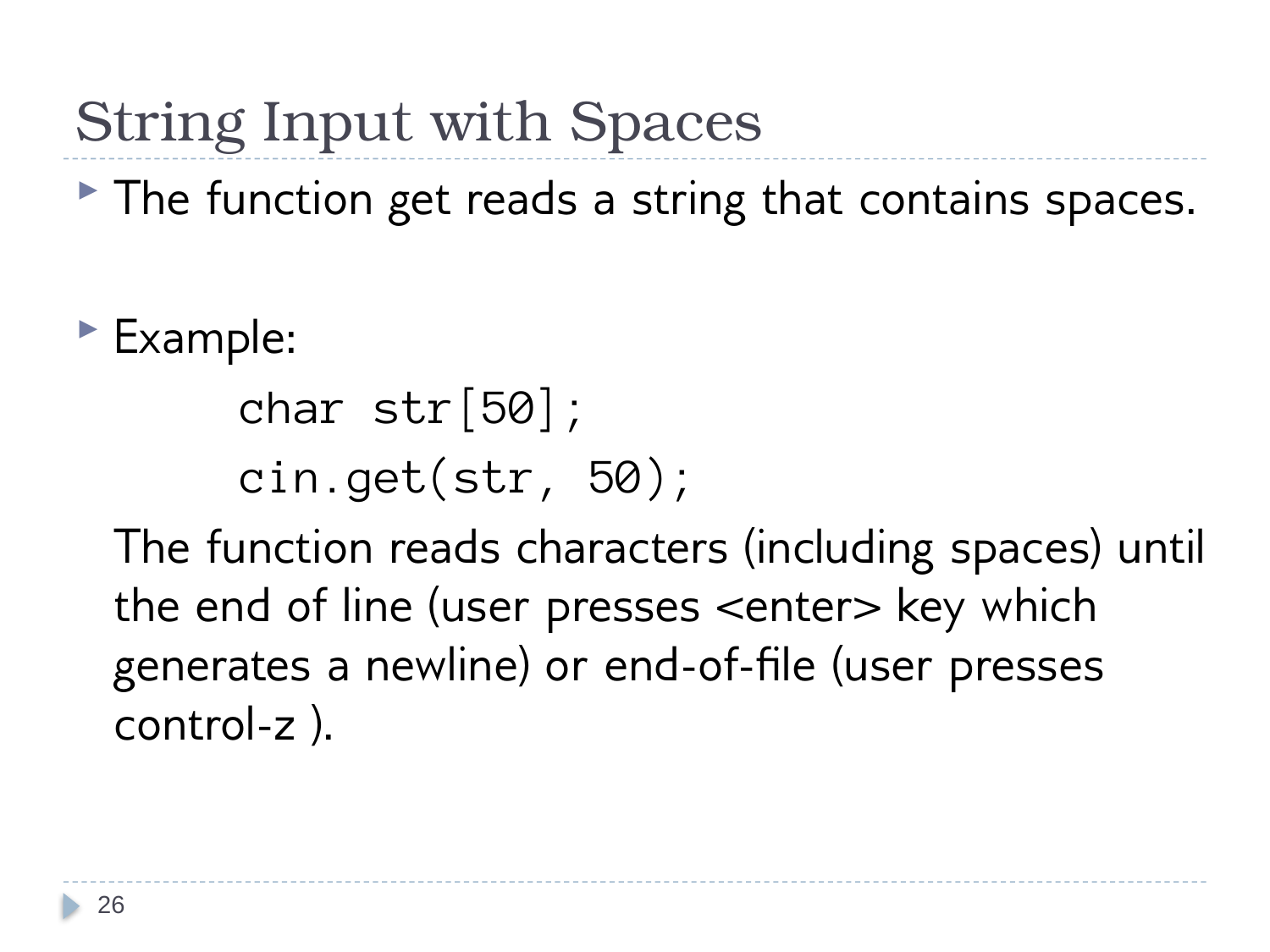

# String Input with Spaces
The function get reads a string that contains spaces.

Example:
		char str[50];
		cin.get(str, 50);
	The function reads characters (including spaces) until the end of line (user presses <enter> key which generates a newline) or end-of-file (user presses control-z ).
26